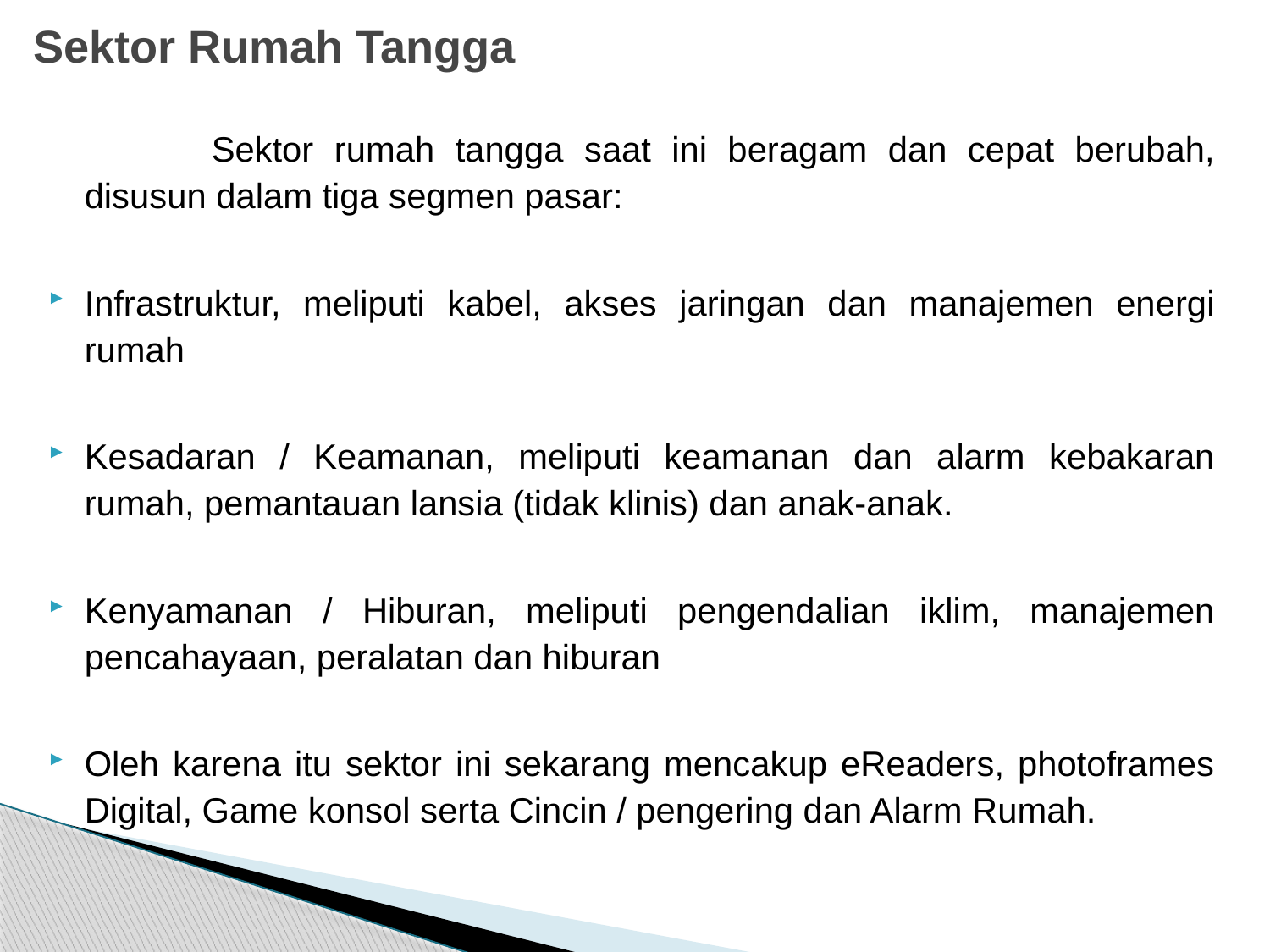

# Sektor Rumah Tangga
		Sektor rumah tangga saat ini beragam dan cepat berubah, disusun dalam tiga segmen pasar:

Infrastruktur, meliputi kabel, akses jaringan dan manajemen energi rumah

Kesadaran / Keamanan, meliputi keamanan dan alarm kebakaran rumah, pemantauan lansia (tidak klinis) dan anak-anak.

Kenyamanan / Hiburan, meliputi pengendalian iklim, manajemen pencahayaan, peralatan dan hiburan

Oleh karena itu sektor ini sekarang mencakup eReaders, photoframes Digital, Game konsol serta Cincin / pengering dan Alarm Rumah.